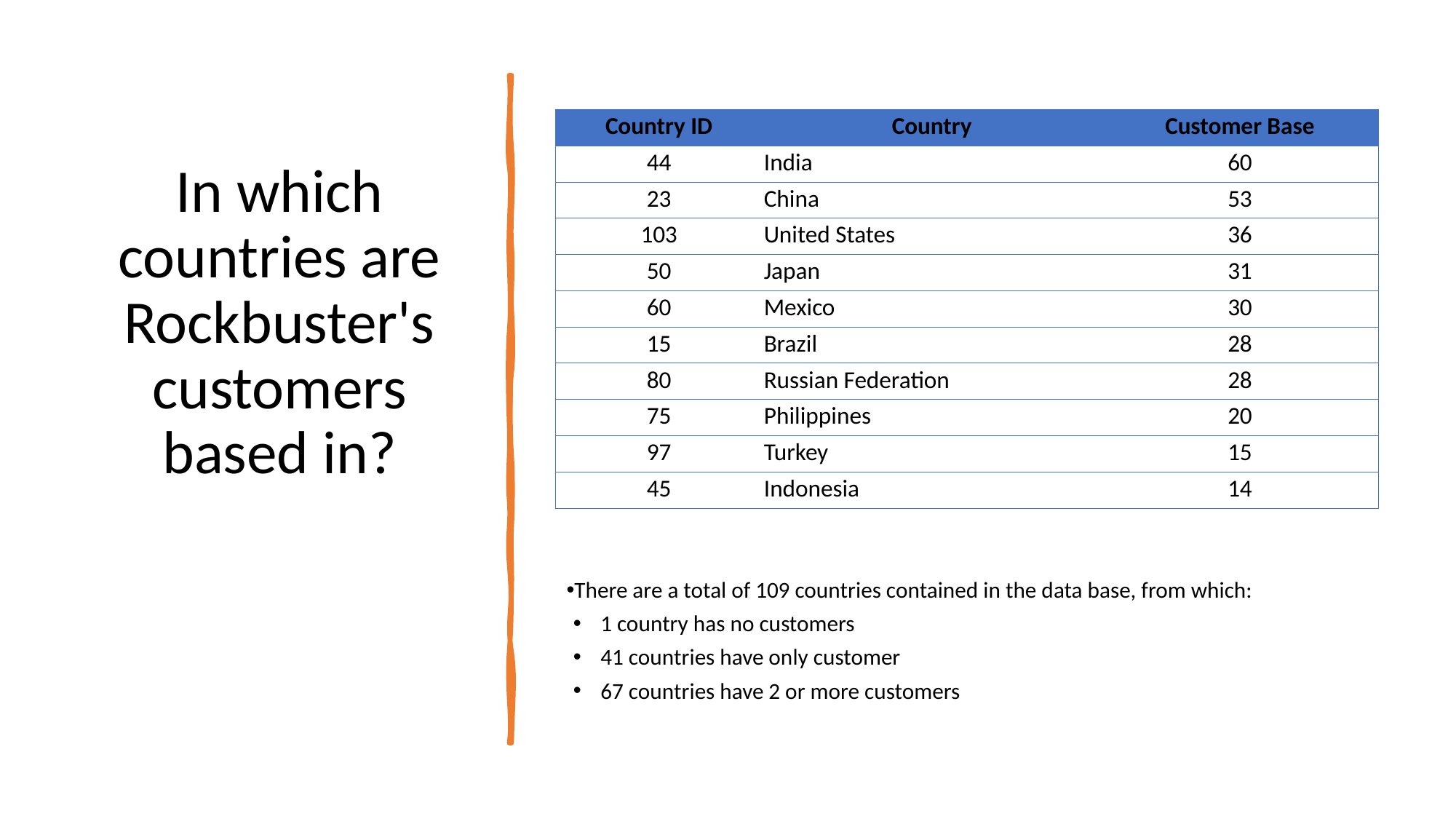

# In which countries are Rockbuster's customers based in?
| Country ID | Country | Customer Base |
| --- | --- | --- |
| 44 | India | 60 |
| 23 | China | 53 |
| 103 | United States | 36 |
| 50 | Japan | 31 |
| 60 | Mexico | 30 |
| 15 | Brazil | 28 |
| 80 | Russian Federation | 28 |
| 75 | Philippines | 20 |
| 97 | Turkey | 15 |
| 45 | Indonesia | 14 |
There are a total of 109 countries contained in the data base, from which:
1 country has no customers
41 countries have only customer
67 countries have 2 or more customers